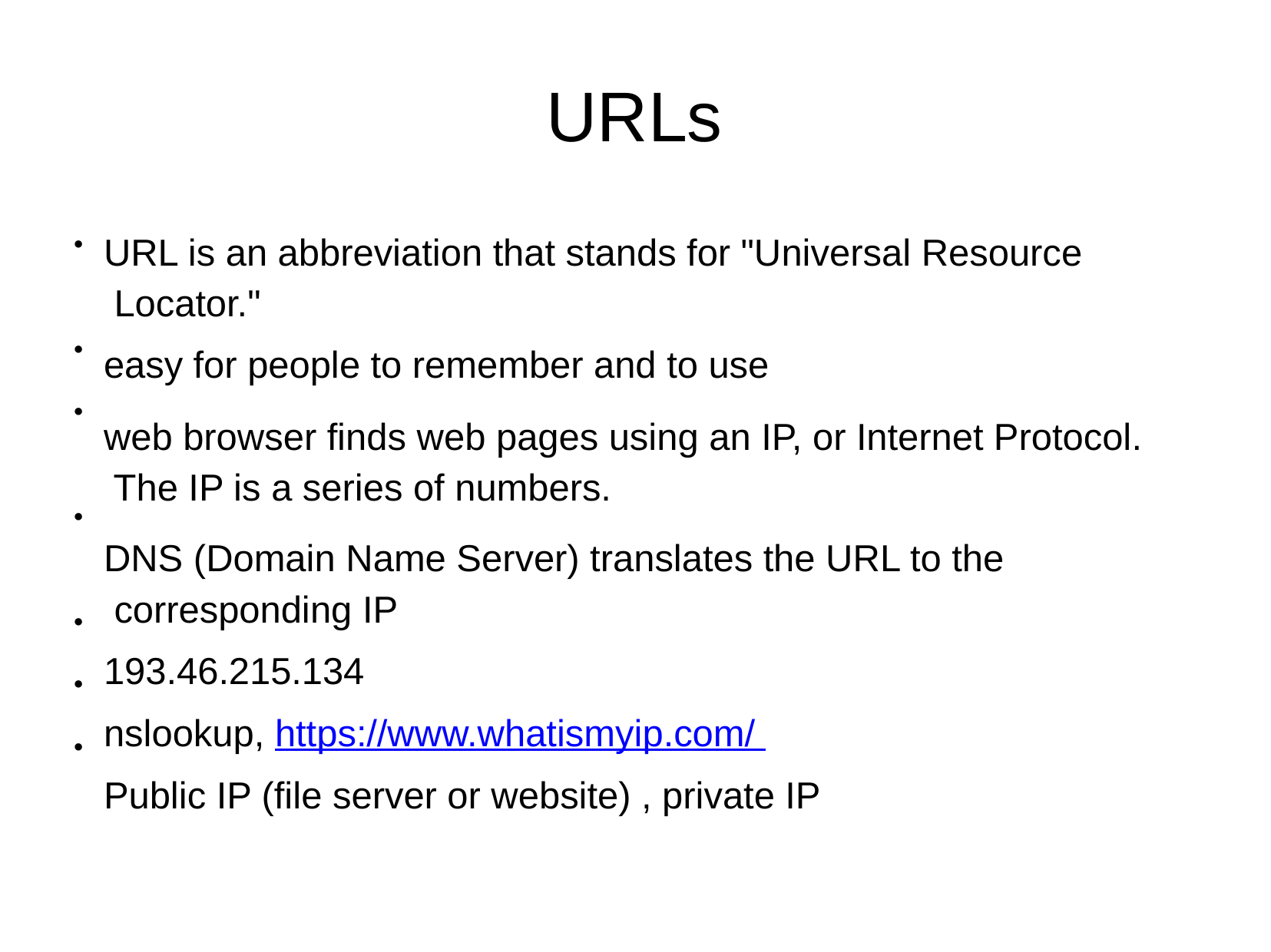

# URLs
URL is an abbreviation that stands for "Universal Resource  Locator."
easy for people to remember and to use
web browser finds web pages using an IP, or Internet Protocol.  The IP is a series of numbers.
DNS (Domain Name Server) translates the URL to the  corresponding IP
193.46.215.134
nslookup, https://www.whatismyip.com/  Public IP (file server or website) , private IP
●
●
●
●
●
●
●